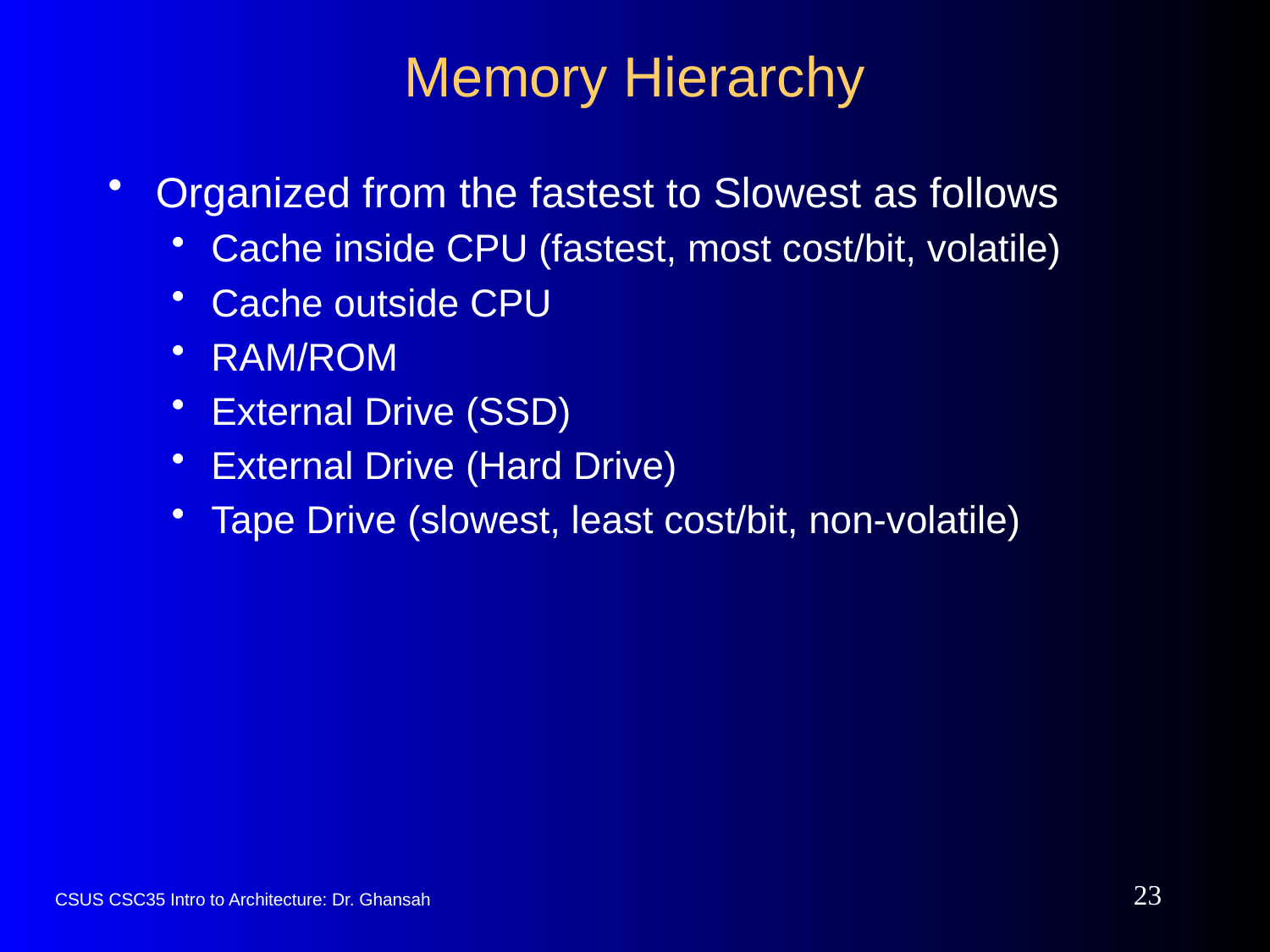

# Memory Hierarchy
Organized from the fastest to Slowest as follows
Cache inside CPU (fastest, most cost/bit, volatile)
Cache outside CPU
RAM/ROM
External Drive (SSD)
External Drive (Hard Drive)
Tape Drive (slowest, least cost/bit, non-volatile)

23
CSUS CSC35 Intro to Architecture: Dr. Ghansah